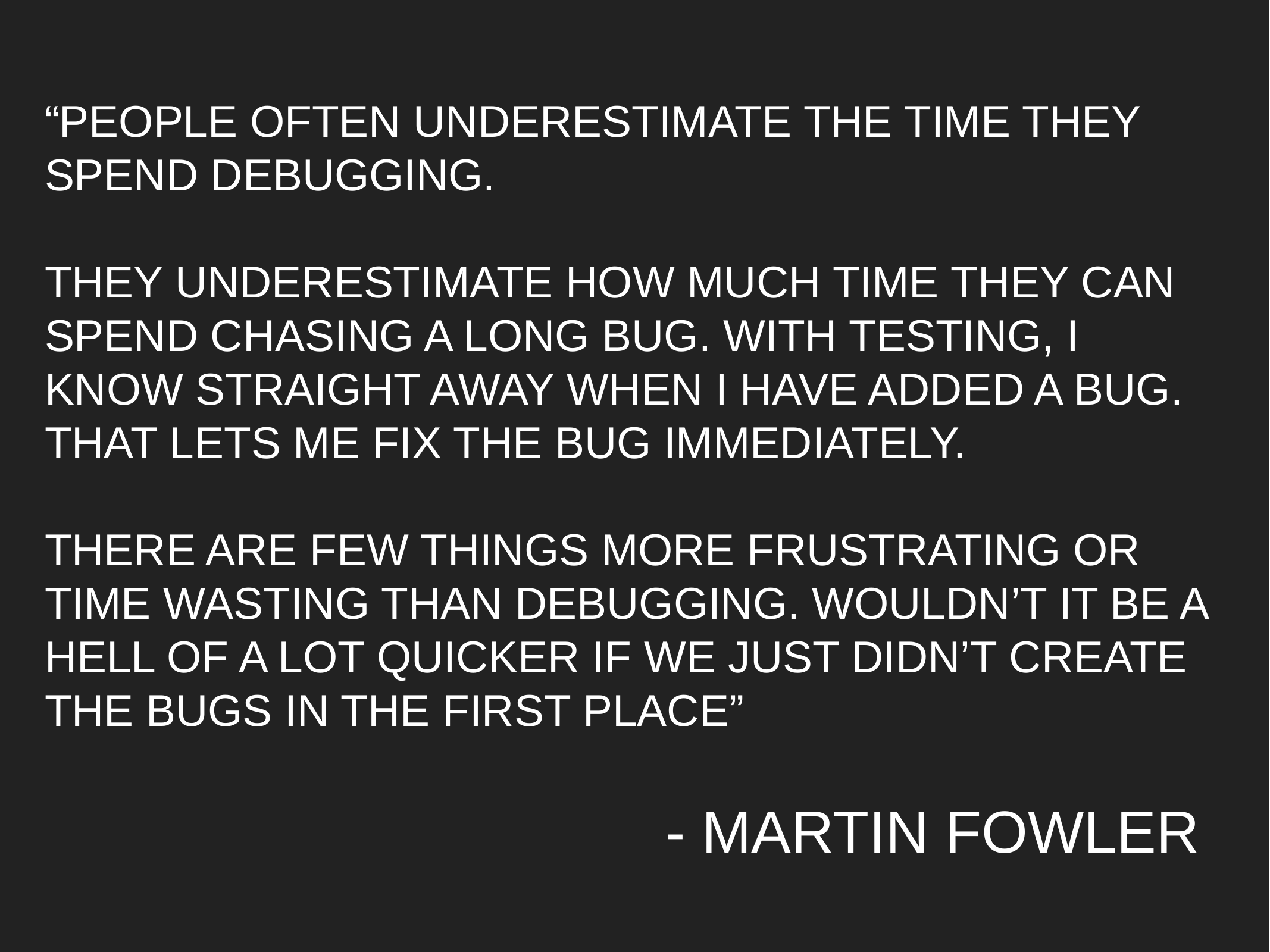

# “People OFTEN underestimate the time they spend debugging. They underestimate how much time they can spend chasing a long bug. With testing, I know straight away when I have added a bug. That lets me fix the bug immediately. there are few things more frustrating or time wasting than debugging. Wouldn’t it be a hell of a lot quicker if we just didn’t create the bugs in the first place”
 - Martin Fowler